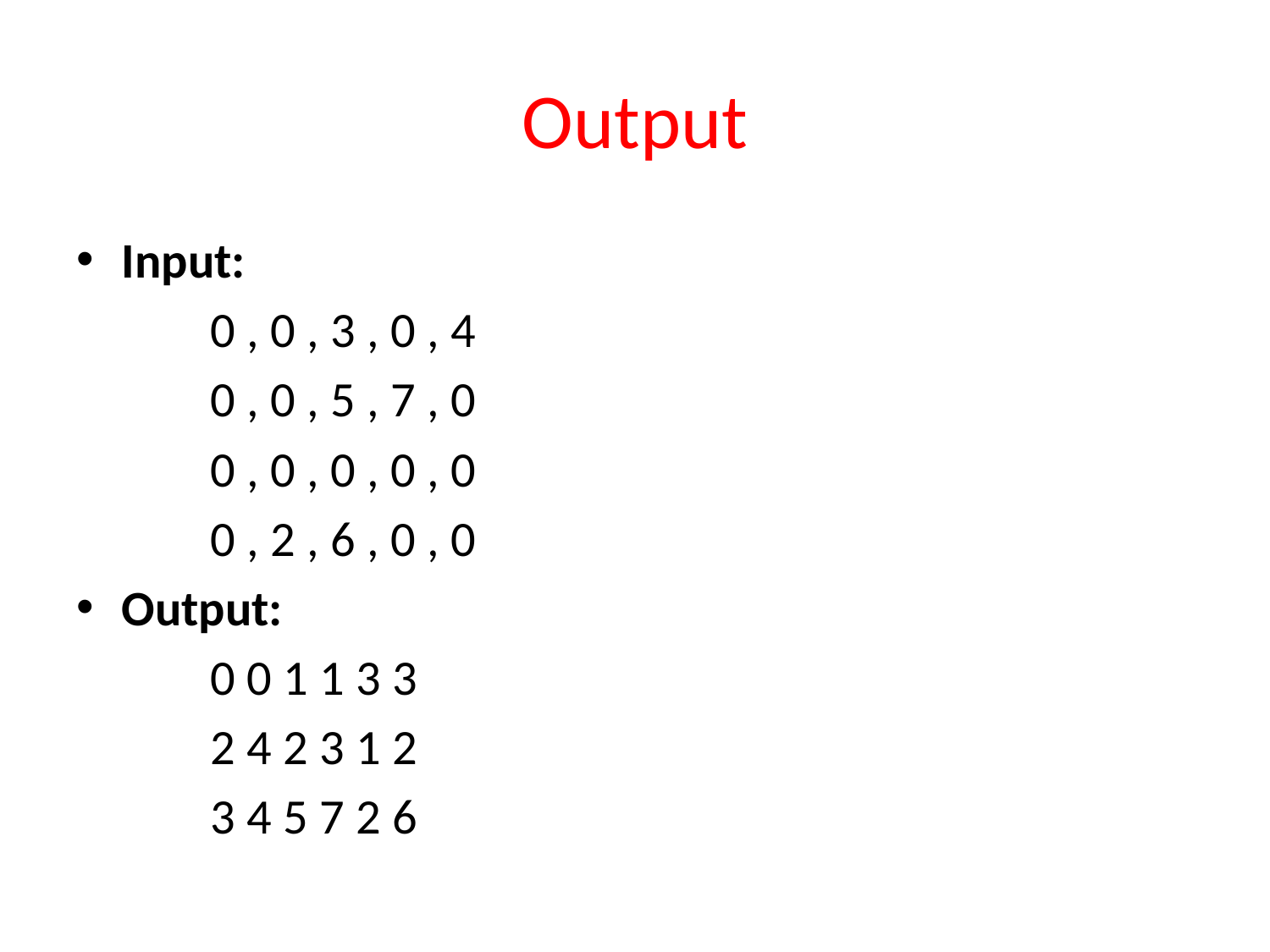

# Output
Input:
            0 , 0 , 3 , 0 , 4
            0 , 0 , 5 , 7 , 0
            0 , 0 , 0 , 0 , 0
            0 , 2 , 6 , 0 , 0
Output:
            0 0 1 1 3 3
            2 4 2 3 1 2
            3 4 5 7 2 6